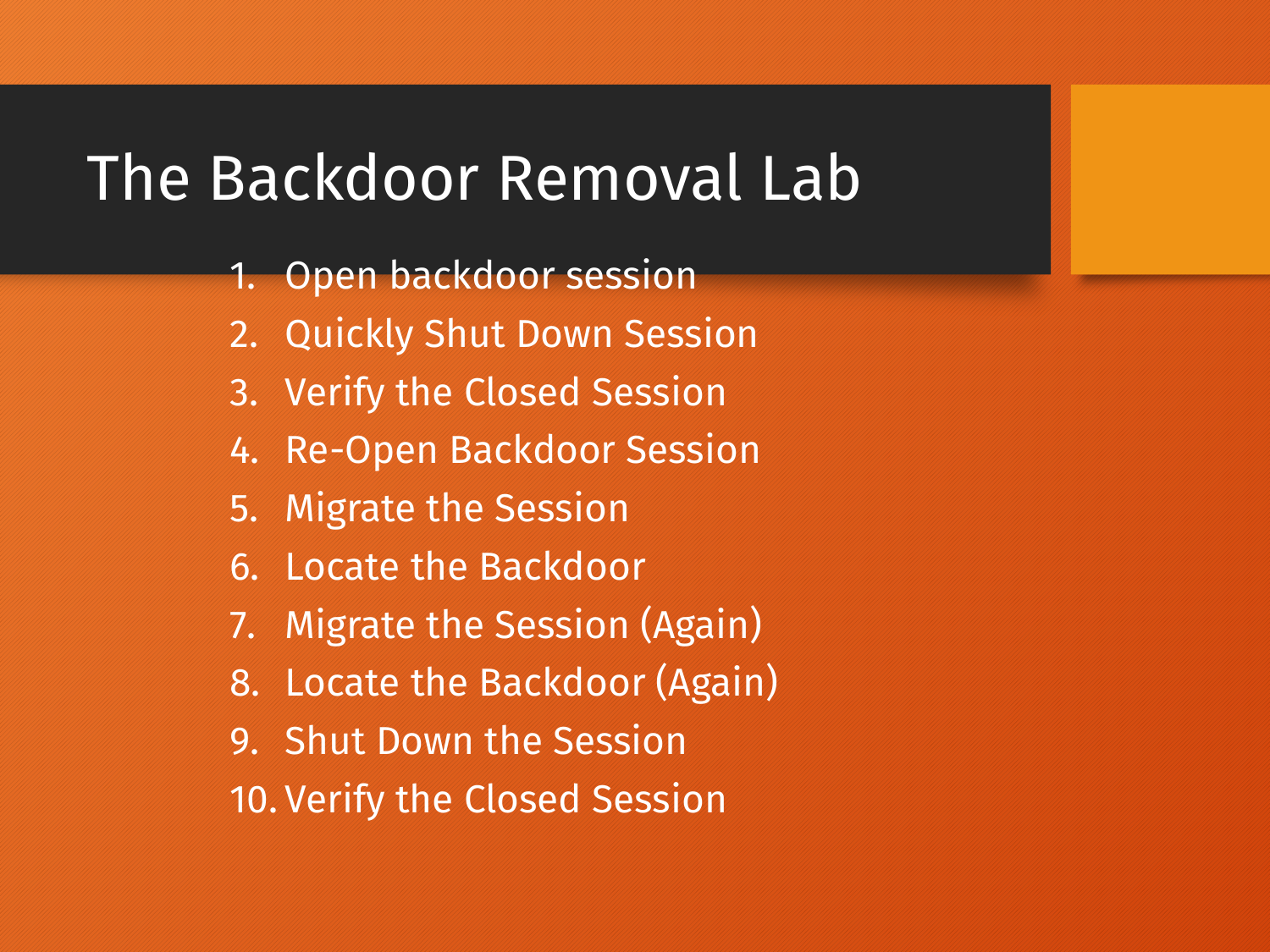

# The Backdoor Removal Lab
Open backdoor session
Quickly Shut Down Session
Verify the Closed Session
Re-Open Backdoor Session
Migrate the Session
Locate the Backdoor
Migrate the Session (Again)
Locate the Backdoor (Again)
Shut Down the Session
Verify the Closed Session